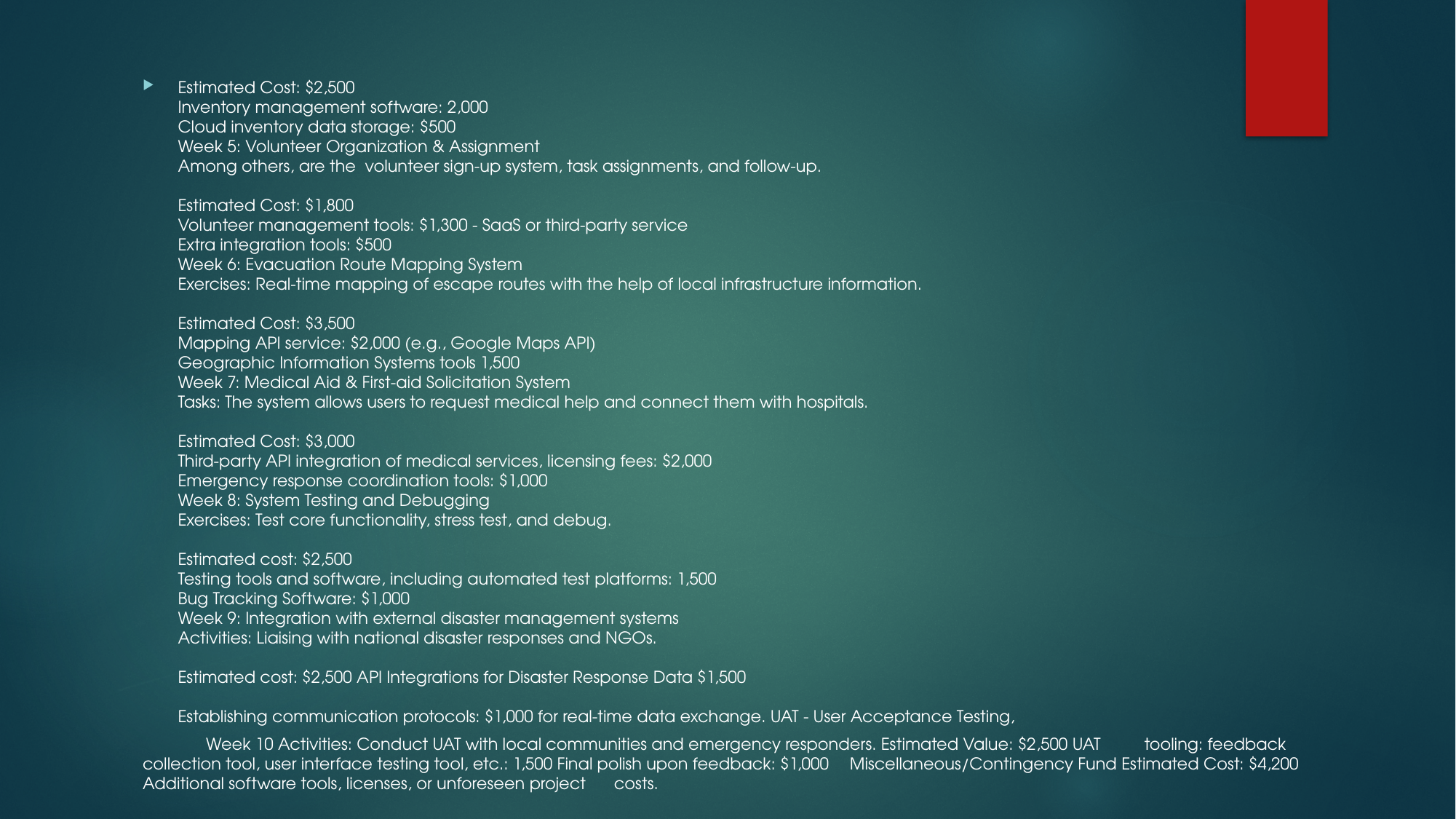

Estimated Cost: $2,500
Inventory management software: 2,000
Cloud inventory data storage: $500
Week 5: Volunteer Organization & Assignment
Among others, are the  volunteer sign-up system, task assignments, and follow-up.
Estimated Cost: $1,800
Volunteer management tools: $1,300 - SaaS or third-party service
Extra integration tools: $500
Week 6: Evacuation Route Mapping System
Exercises: Real-time mapping of escape routes with the help of local infrastructure information.
Estimated Cost: $3,500
Mapping API service: $2,000 (e.g., Google Maps API)
Geographic Information Systems tools 1,500
Week 7: Medical Aid & First-aid Solicitation System
Tasks: The system allows users to request medical help and connect them with hospitals.
Estimated Cost: $3,000
Third-party API integration of medical services, licensing fees: $2,000
Emergency response coordination tools: $1,000
Week 8: System Testing and Debugging
Exercises: Test core functionality, stress test, and debug.
Estimated cost: $2,500
Testing tools and software, including automated test platforms: 1,500
Bug Tracking Software: $1,000
Week 9: Integration with external disaster management systems
Activities: Liaising with national disaster responses and NGOs.
Estimated cost: $2,500 API Integrations for Disaster Response Data $1,500
Establishing communication protocols: $1,000 for real-time data exchange. UAT - User Acceptance Testing,
	 Week 10 Activities: Conduct UAT with local communities and emergency responders. Estimated Value: $2,500 UAT 	tooling: feedback collection tool, user interface testing tool, etc.: 1,500 Final polish upon feedback: $1,000 	Miscellaneous/Contingency Fund Estimated Cost: $4,200 Additional software tools, licenses, or unforeseen project 	costs.